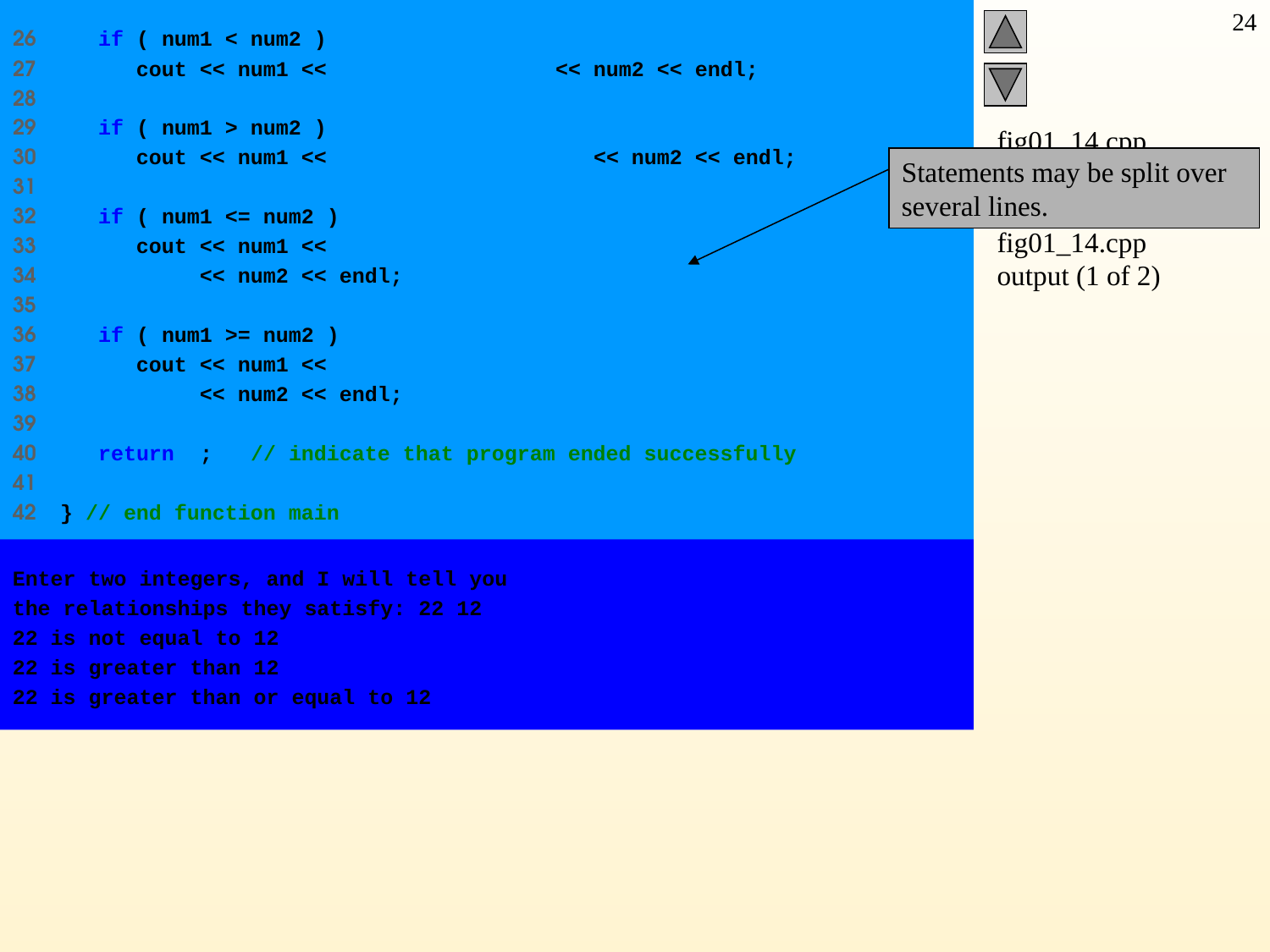

26       if ( num1 < num2 )
27          cout << num1 << " is less than " << num2 << endl;
28
29       if ( num1 > num2 )
30          cout << num1 << " is greater than " << num2 << endl;
31
32       if ( num1 <= num2 )
33          cout << num1 << " is less than or equal to "
34               << num2 << endl;
35
36       if ( num1 >= num2 )
37          cout << num1 << " is greater than or equal to "
38               << num2 << endl;
39
40       return 0;   // indicate that program ended successfully
41
42    } // end function main

24
# fig01_14.cpp (2 of 2) fig01_14.cpp output (1 of 2)
Statements may be split over several lines.

Enter two integers, and I will tell you
the relationships they satisfy: 22 12
22 is not equal to 12
22 is greater than 12
22 is greater than or equal to 12